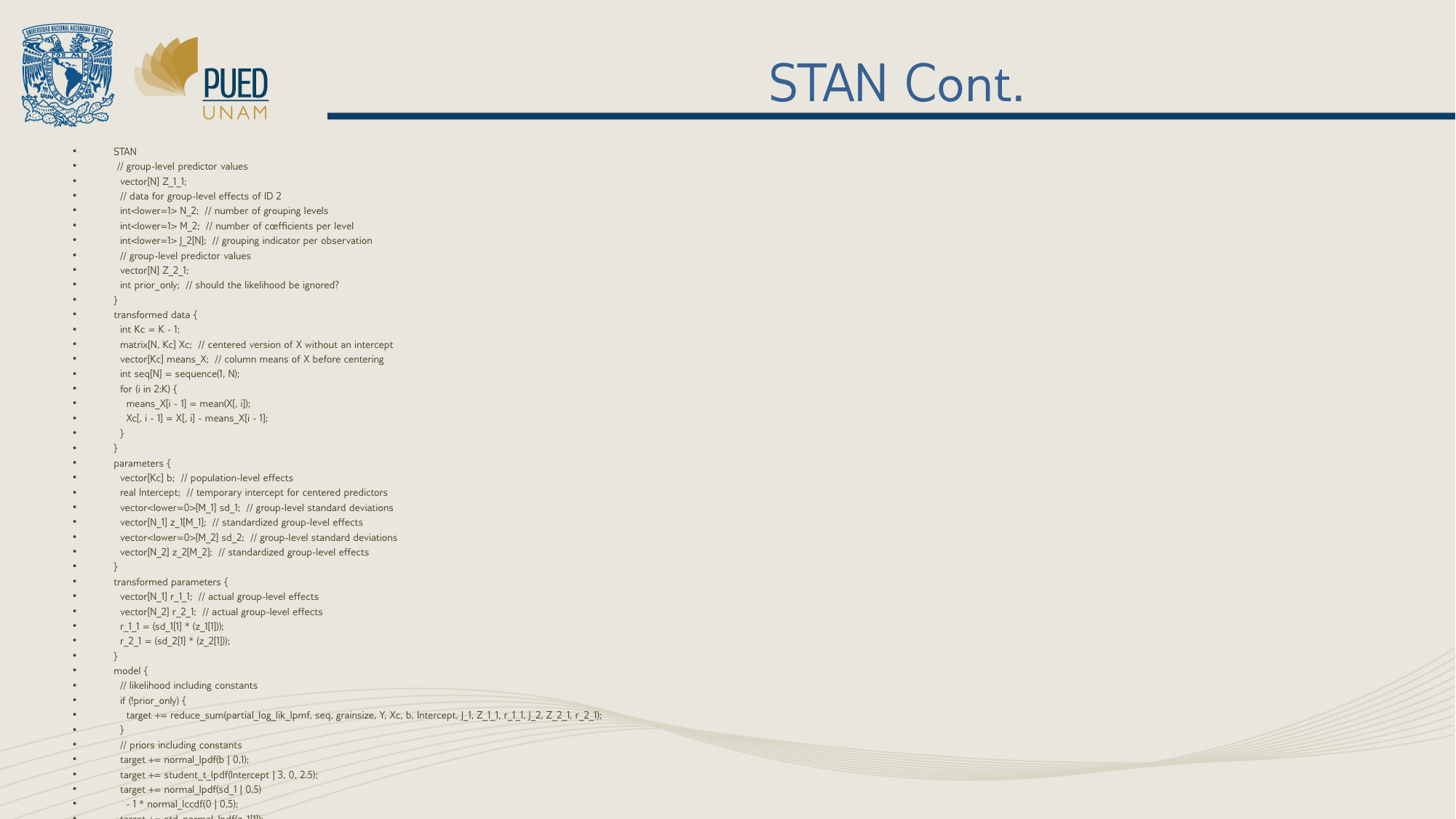

# STAN Cont.
STAN
 // group-level predictor values
  vector[N] Z_1_1;
  // data for group-level effects of ID 2
  int<lower=1> N_2;  // number of grouping levels
  int<lower=1> M_2;  // number of coefficients per level
  int<lower=1> J_2[N];  // grouping indicator per observation
  // group-level predictor values
  vector[N] Z_2_1;
  int prior_only;  // should the likelihood be ignored?
}
transformed data {
  int Kc = K - 1;
  matrix[N, Kc] Xc;  // centered version of X without an intercept
  vector[Kc] means_X;  // column means of X before centering
  int seq[N] = sequence(1, N);
  for (i in 2:K) {
    means_X[i - 1] = mean(X[, i]);
    Xc[, i - 1] = X[, i] - means_X[i - 1];
  }
}
parameters {
  vector[Kc] b;  // population-level effects
  real Intercept;  // temporary intercept for centered predictors
  vector<lower=0>[M_1] sd_1;  // group-level standard deviations
  vector[N_1] z_1[M_1];  // standardized group-level effects
  vector<lower=0>[M_2] sd_2;  // group-level standard deviations
  vector[N_2] z_2[M_2];  // standardized group-level effects
}
transformed parameters {
  vector[N_1] r_1_1;  // actual group-level effects
  vector[N_2] r_2_1;  // actual group-level effects
  r_1_1 = (sd_1[1] * (z_1[1]));
  r_2_1 = (sd_2[1] * (z_2[1]));
}
model {
  // likelihood including constants
  if (!prior_only) {
    target += reduce_sum(partial_log_lik_lpmf, seq, grainsize, Y, Xc, b, Intercept, J_1, Z_1_1, r_1_1, J_2, Z_2_1, r_2_1);
  }
  // priors including constants
  target += normal_lpdf(b | 0,1);
  target += student_t_lpdf(Intercept | 3, 0, 2.5);
  target += normal_lpdf(sd_1 | 0,5)
    - 1 * normal_lccdf(0 | 0,5);
  target += std_normal_lpdf(z_1[1]);
  target += normal_lpdf(sd_2 | 0,5)
    - 1 * normal_lccdf(0 | 0,5);
  target += std_normal_lpdf(z_2[1]);
}
generated quantities {
  // actual population-level intercept
  real b_Intercept = Intercept - dot_product(means_X, b);
}